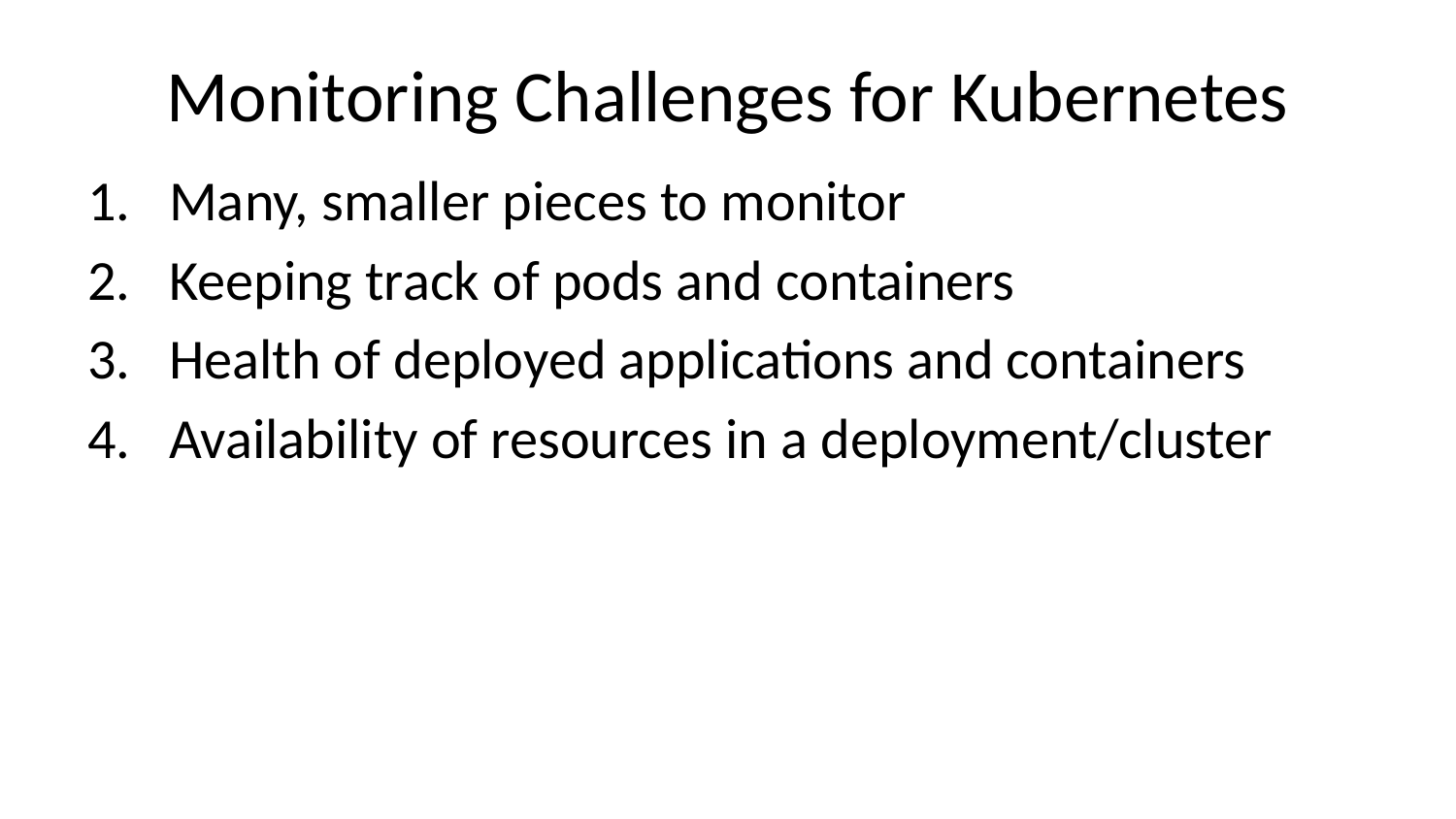

# Monitoring Challenges for Kubernetes
Many, smaller pieces to monitor
Keeping track of pods and containers
Health of deployed applications and containers
Availability of resources in a deployment/cluster